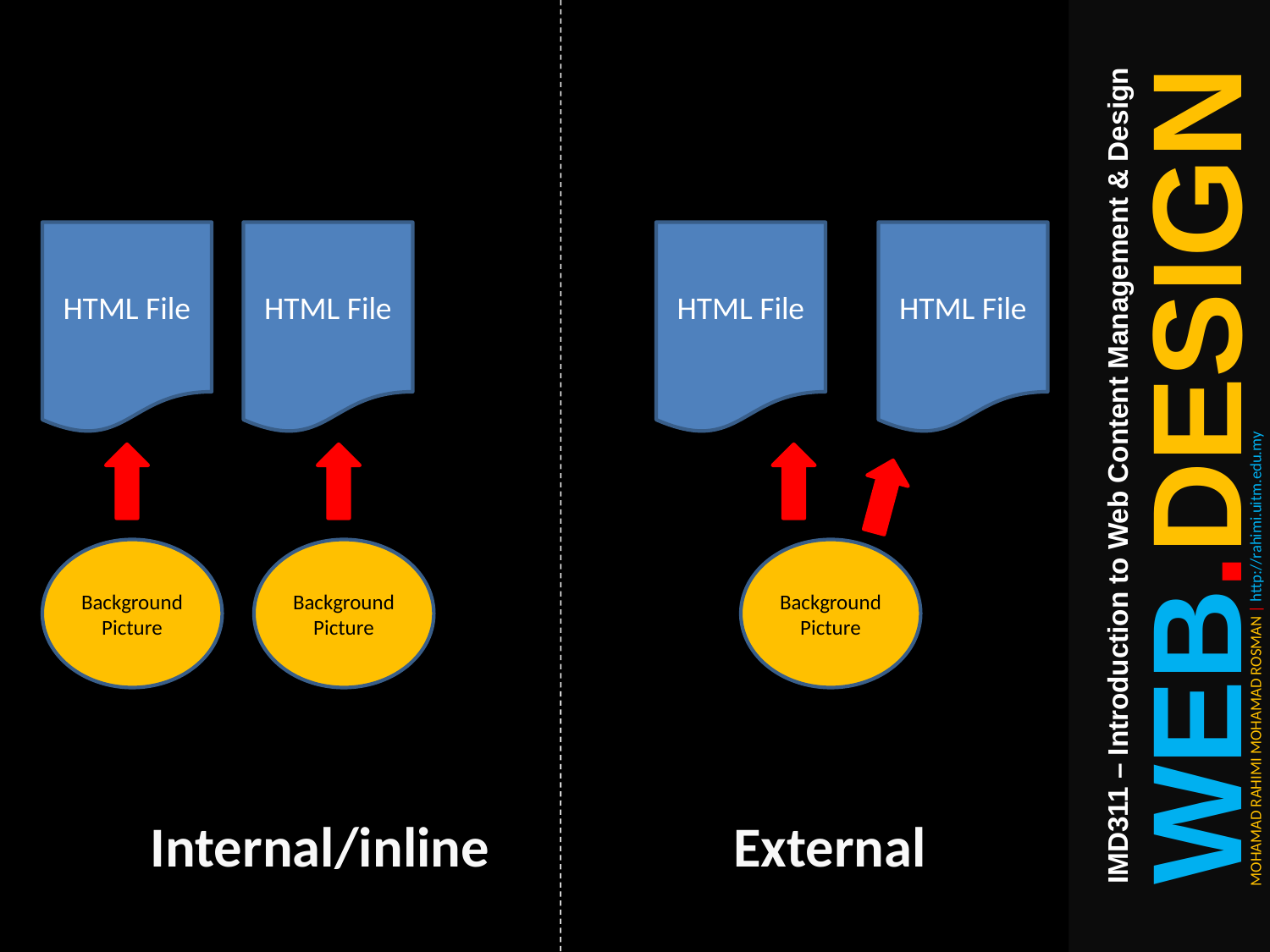

HTML File
HTML File
HTML File
HTML File

Background Picture
Background Picture
Background Picture
Internal/inline
External